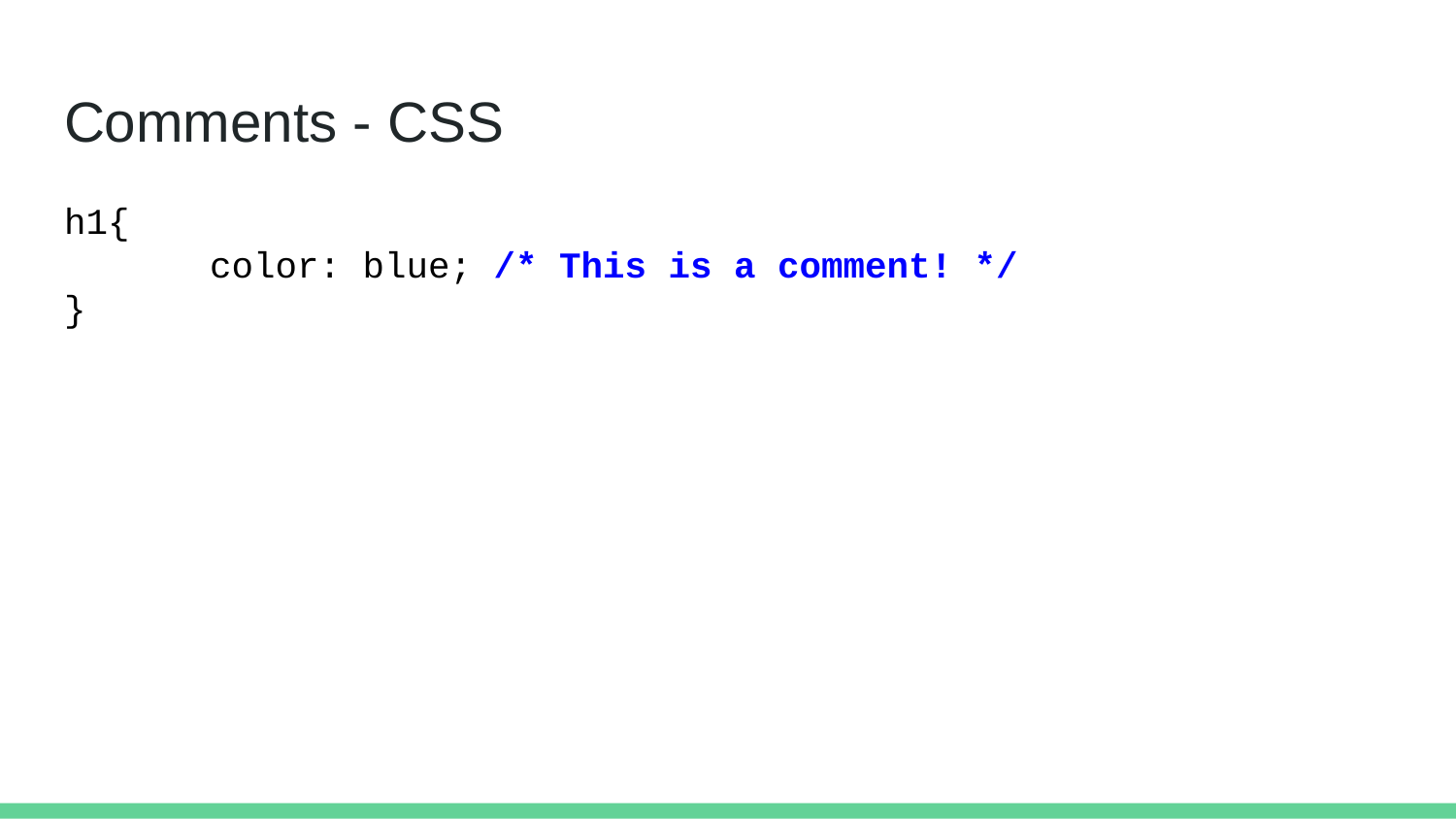

# Comments - CSS
h1{
	color: blue; /* This is a comment! */
}